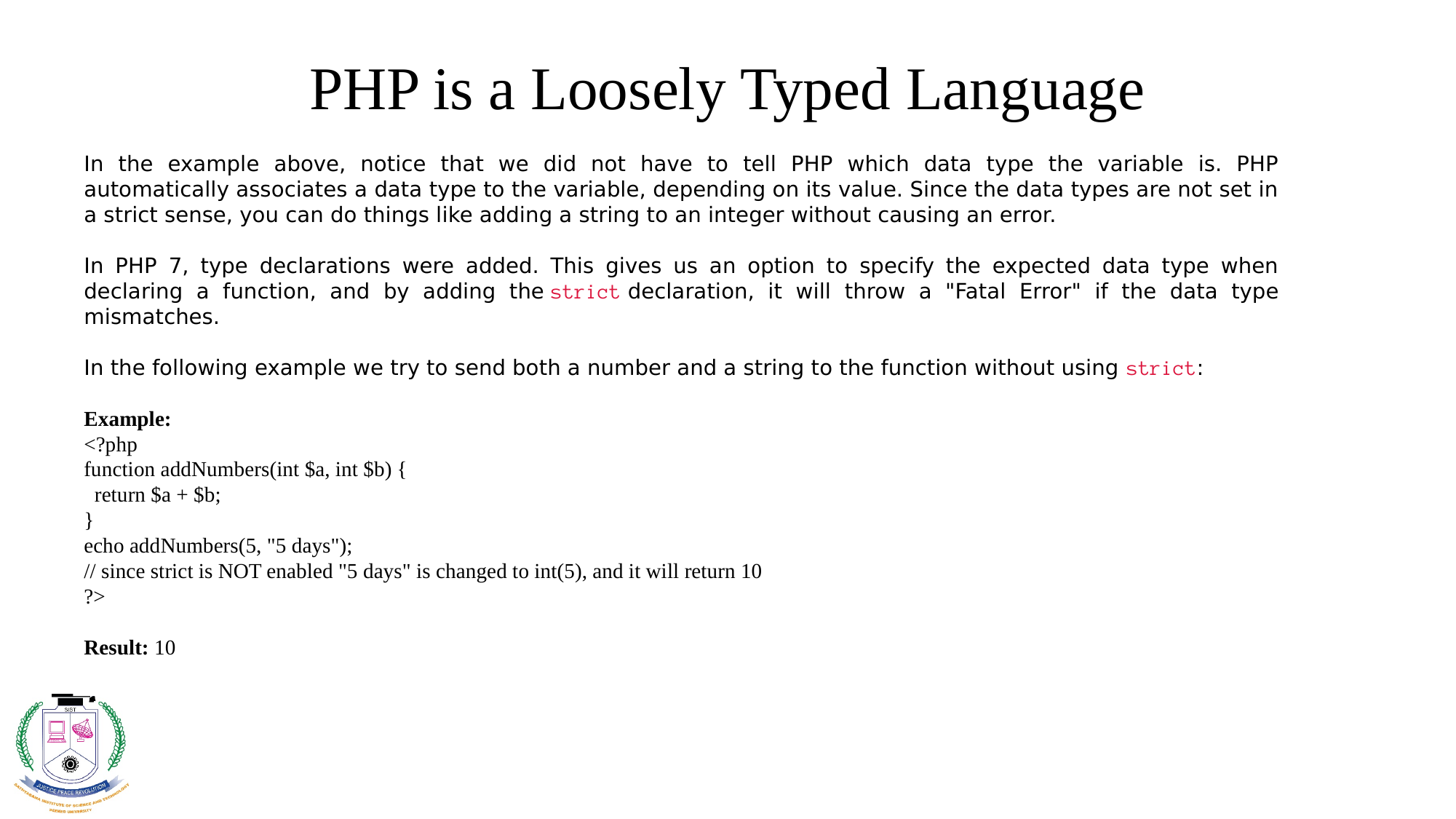

# PHP is a Loosely Typed Language
In the example above, notice that we did not have to tell PHP which data type the variable is. PHP automatically associates a data type to the variable, depending on its value. Since the data types are not set in a strict sense, you can do things like adding a string to an integer without causing an error.

In PHP 7, type declarations were added. This gives us an option to specify the expected data type when declaring a function, and by adding the strict declaration, it will throw a "Fatal Error" if the data type mismatches.

In the following example we try to send both a number and a string to the function without using strict:

Example:
<?php
function addNumbers(int $a, int $b) {
  return $a + $b;
}
echo addNumbers(5, "5 days");
// since strict is NOT enabled "5 days" is changed to int(5), and it will return 10
?>

Result: 10